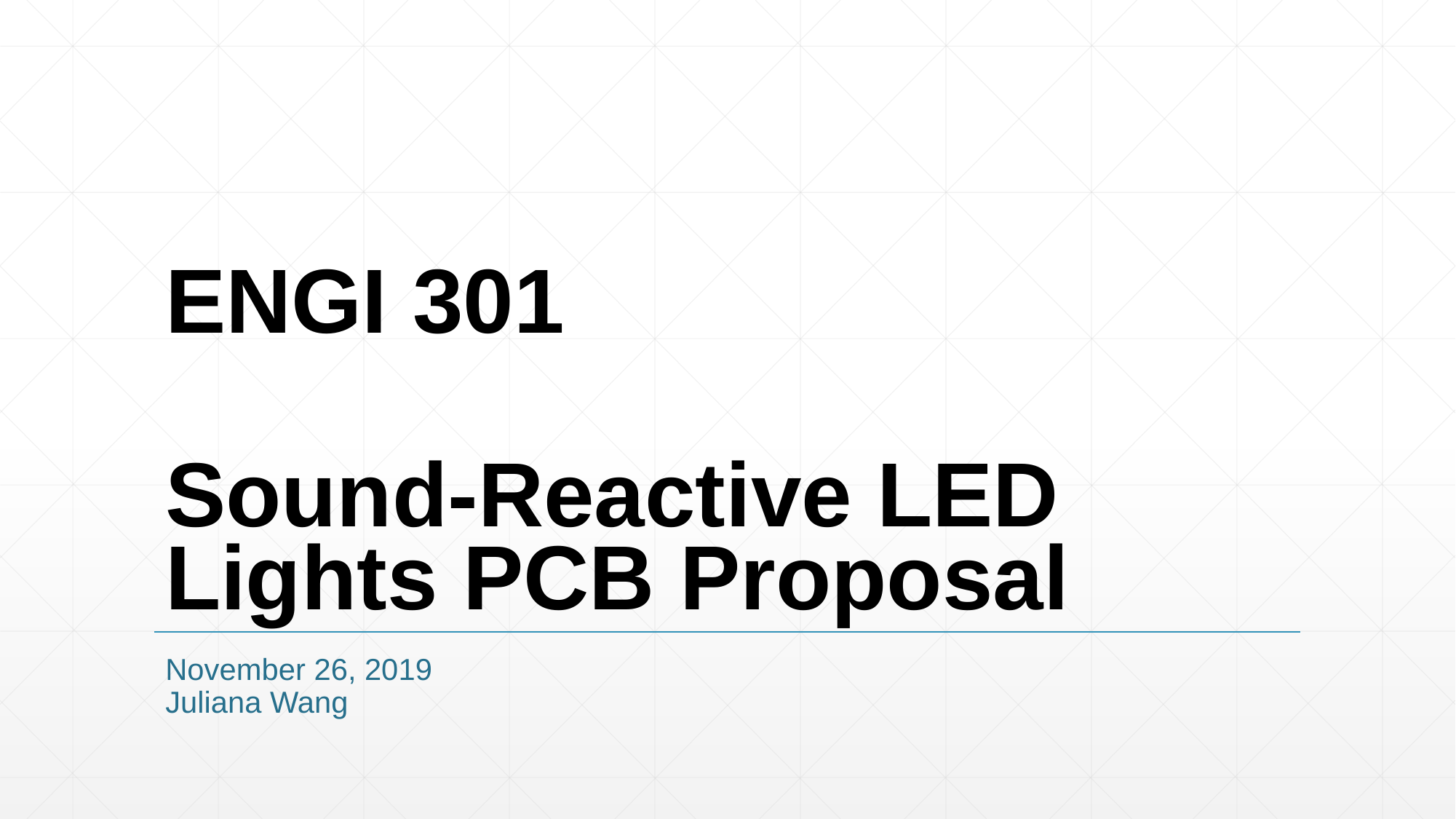

# ENGI 301 Sound-Reactive LED Lights PCB Proposal
November 26, 2019
Juliana Wang